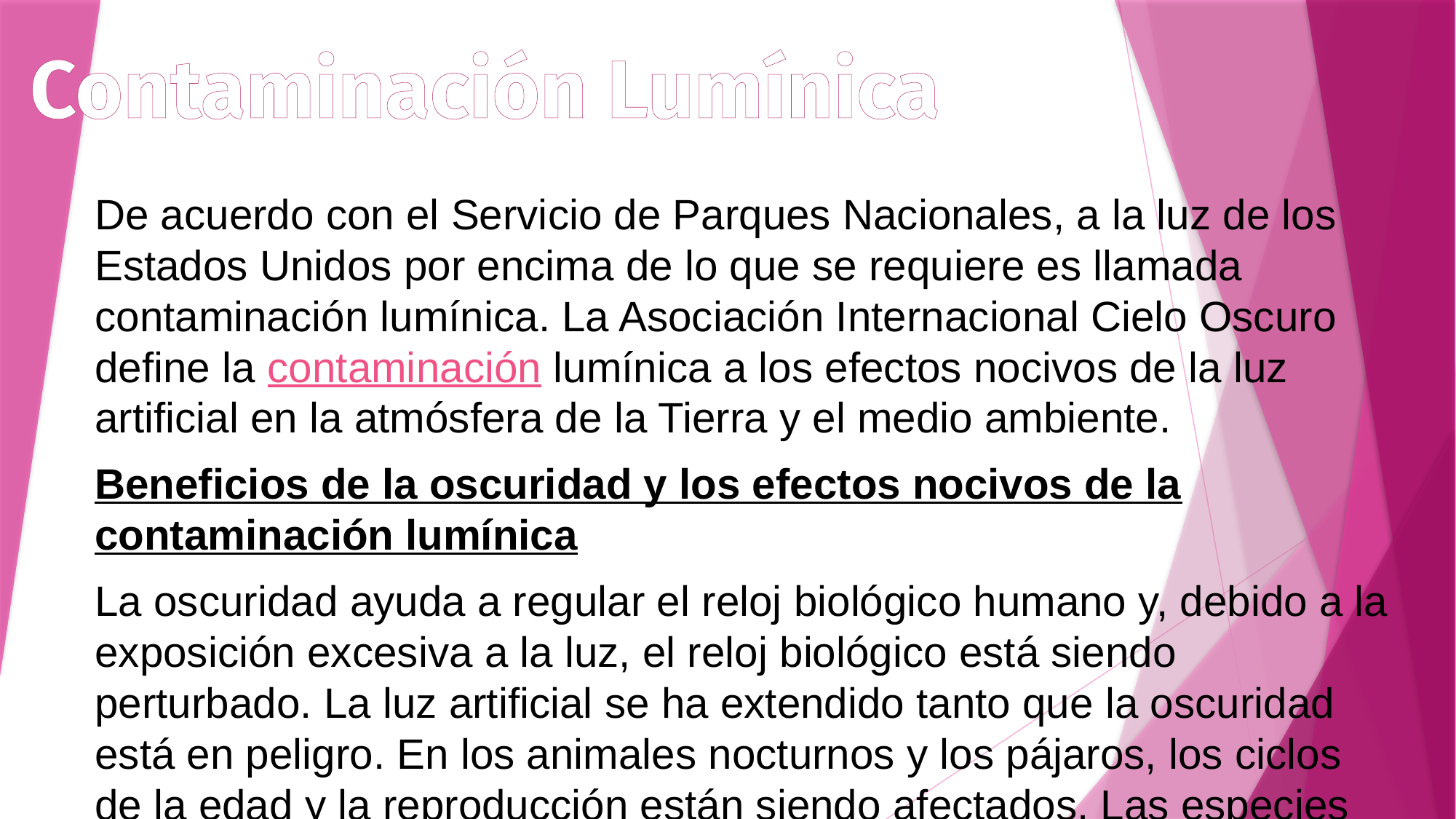

Contaminación Lumínica
De acuerdo con el Servicio de Parques Nacionales, a la luz de los Estados Unidos por encima de lo que se requiere es llamada contaminación lumínica. La Asociación Internacional Cielo Oscuro define la contaminación lumínica a los efectos nocivos de la luz artificial en la atmósfera de la Tierra y el medio ambiente.
Beneficios de la oscuridad y los efectos nocivos de la contaminación lumínica
La oscuridad ayuda a regular el reloj biológico humano y, debido a la exposición excesiva a la luz, el reloj biológico está siendo perturbado. La luz artificial se ha extendido tanto que la oscuridad está en peligro. En los animales nocturnos y los pájaros, los ciclos de la edad y la reproducción están siendo afectados. Las especies marinas también se ven afectados por la contaminación lumínica. Muchas tortugas dependen de las estrellas para encontrar la dirección durante la noche y aterrizan en las playas equivocadas, lo cual es peligroso para ellos.